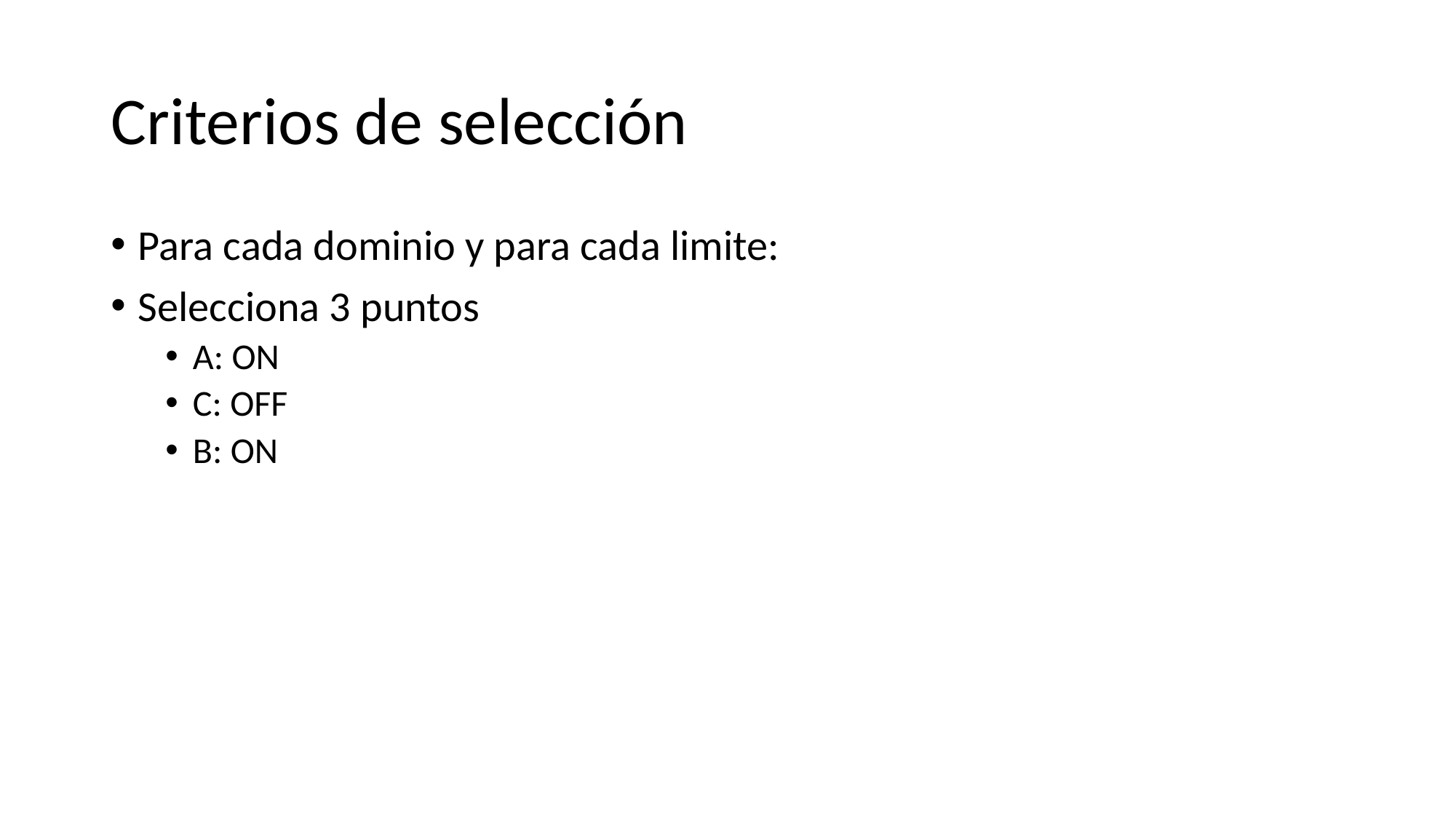

# Criterios de selección
Para cada dominio y para cada limite:
Selecciona 3 puntos
A: ON
C: OFF
B: ON